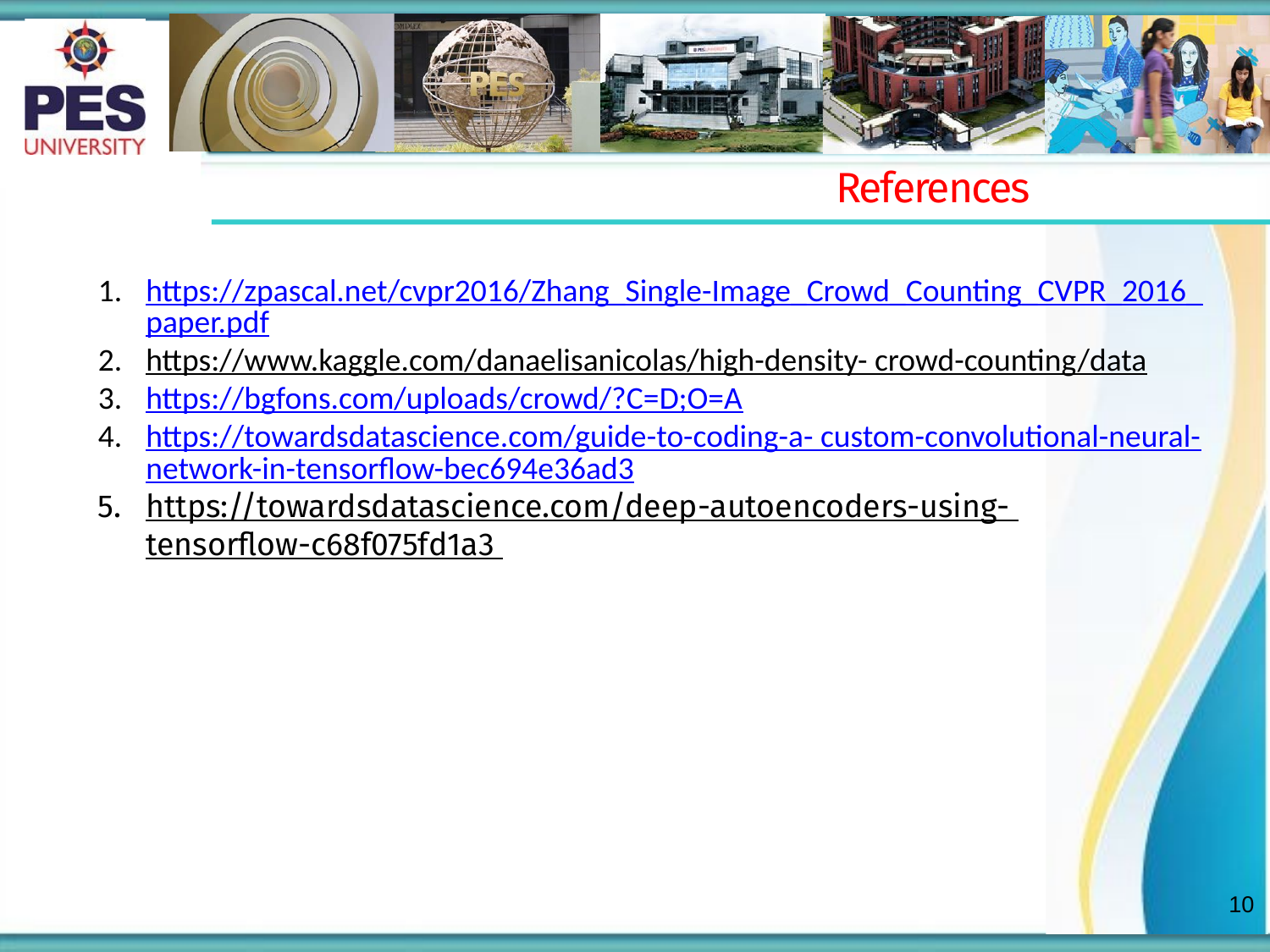

10
# References
https://zpascal.net/cvpr2016/Zhang_Single-Image_Crowd_Counting_CVPR_2016_paper.pdf
https://www.kaggle.com/danaelisanicolas/high-density- crowd-counting/data
https://bgfons.com/uploads/crowd/?C=D;O=A
https://towardsdatascience.com/guide-to-coding-a- custom-convolutional-neural-network-in-tensorflow-bec694e36ad3
https://towardsdatascience.com/deep-autoencoders-using-
tensorflow-c68f075fd1a3